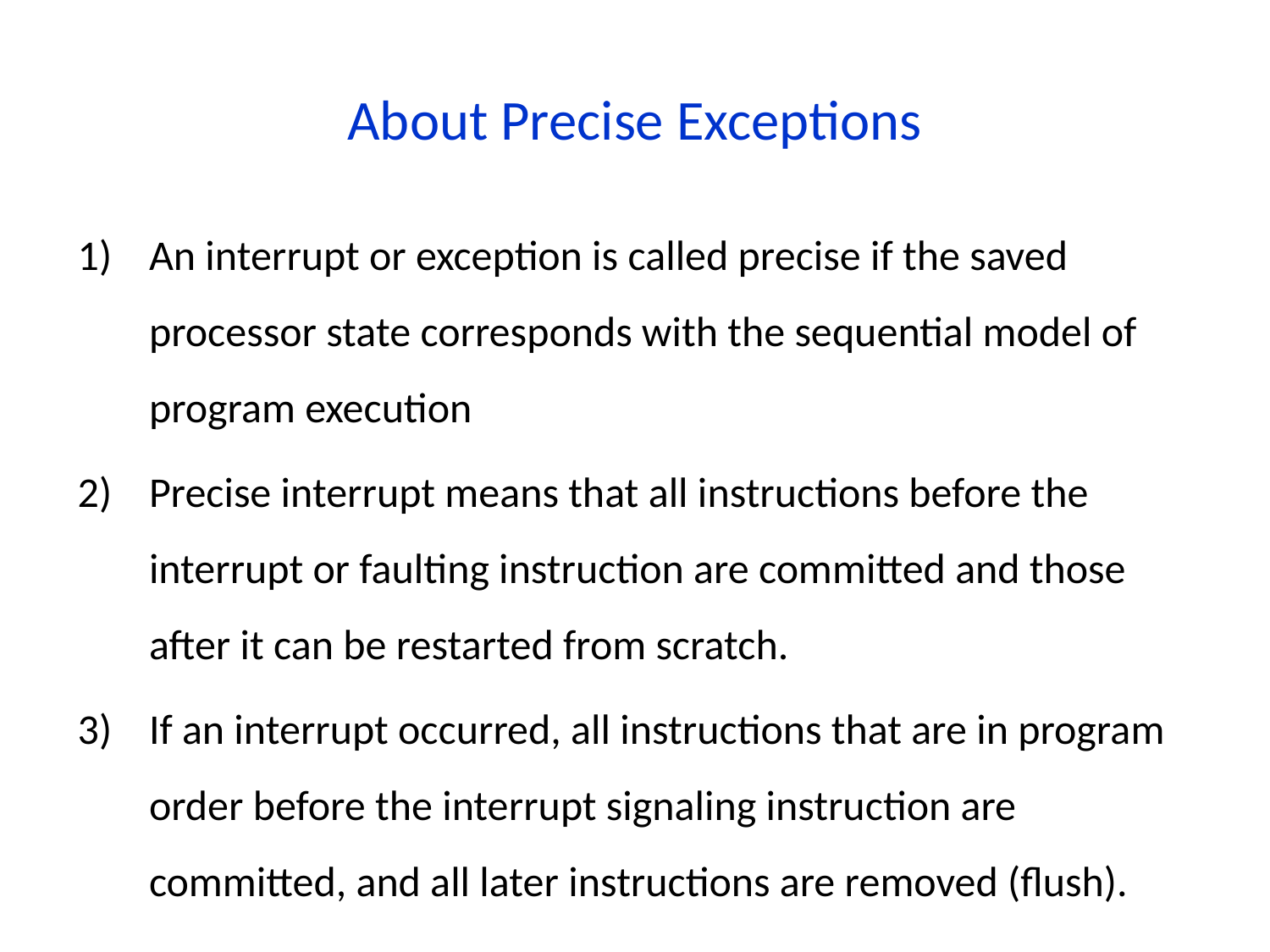

# About Precise Exceptions
An interrupt or exception is called precise if the saved processor state corresponds with the sequential model of program execution
Precise interrupt means that all instructions before the interrupt or faulting instruction are committed and those after it can be restarted from scratch.
If an interrupt occurred, all instructions that are in program order before the interrupt signaling instruction are committed, and all later instructions are removed (flush).